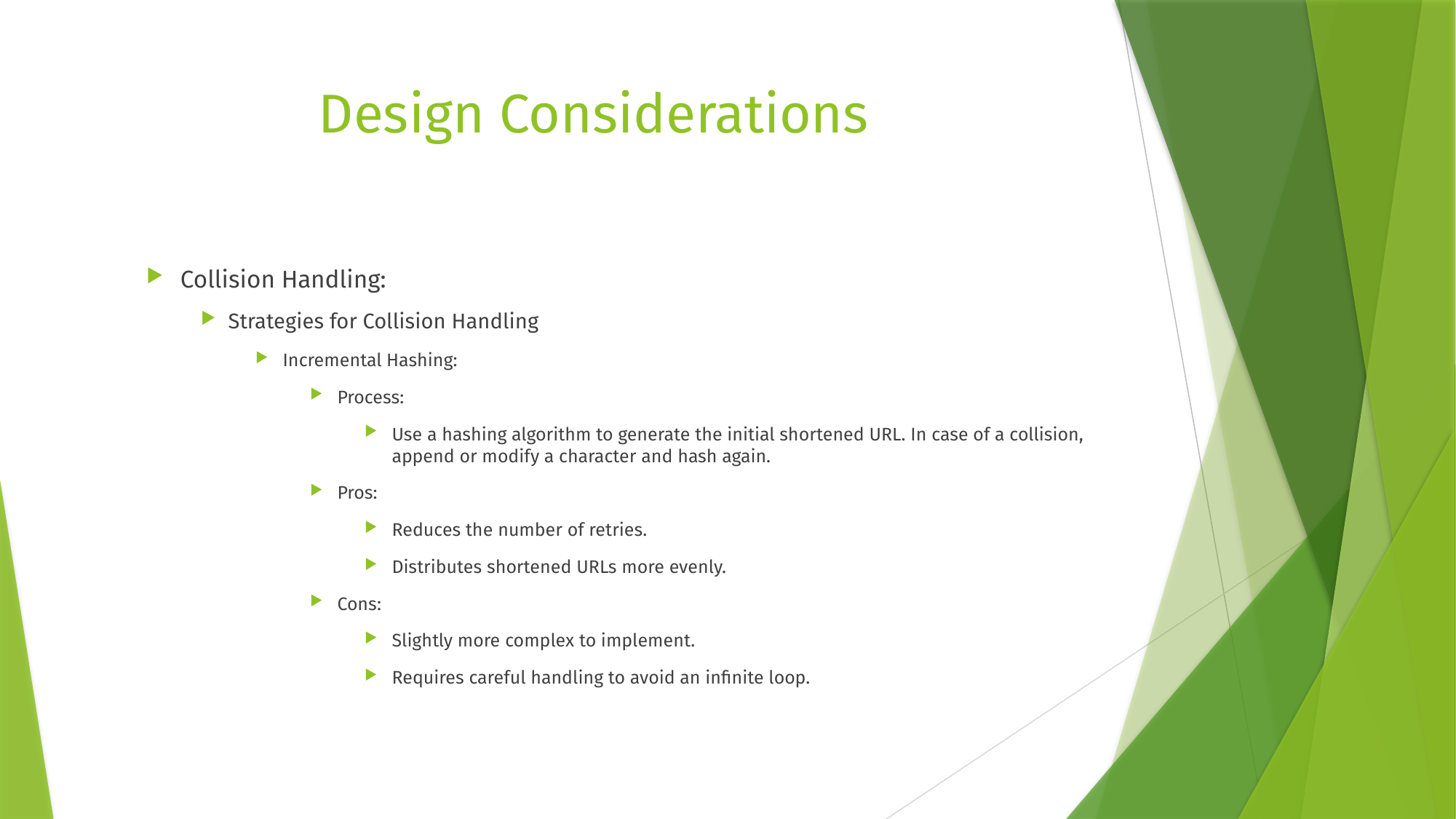

# Design Considerations
Collision Handling:
Strategies for Collision Handling
Incremental Hashing:
Process:
Use a hashing algorithm to generate the initial shortened URL. In case of a collision, append or modify a character and hash again.
Pros:
Reduces the number of retries.
Distributes shortened URLs more evenly.
Cons:
Slightly more complex to implement.
Requires careful handling to avoid an infinite loop.